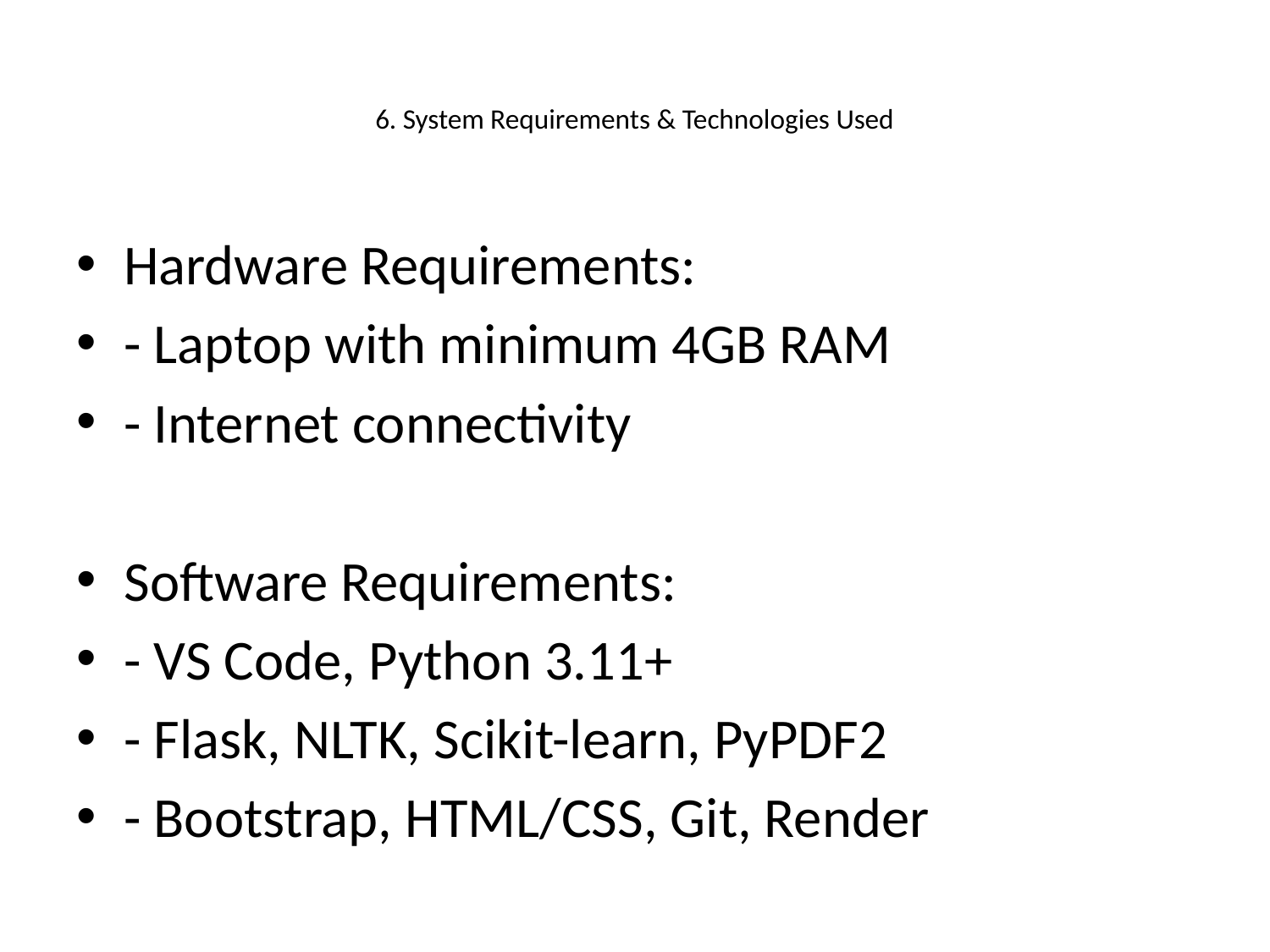

# 6. System Requirements & Technologies Used
Hardware Requirements:
- Laptop with minimum 4GB RAM
- Internet connectivity

Software Requirements:
- VS Code, Python 3.11+
- Flask, NLTK, Scikit-learn, PyPDF2
- Bootstrap, HTML/CSS, Git, Render

Technologies/Stack Used:
- Python, Flask (Web Framework)
- NLTK (NLP), TF-IDF, Cosine Similarity
- Bootstrap (UI), PyPDF2 (PDF Parsing)